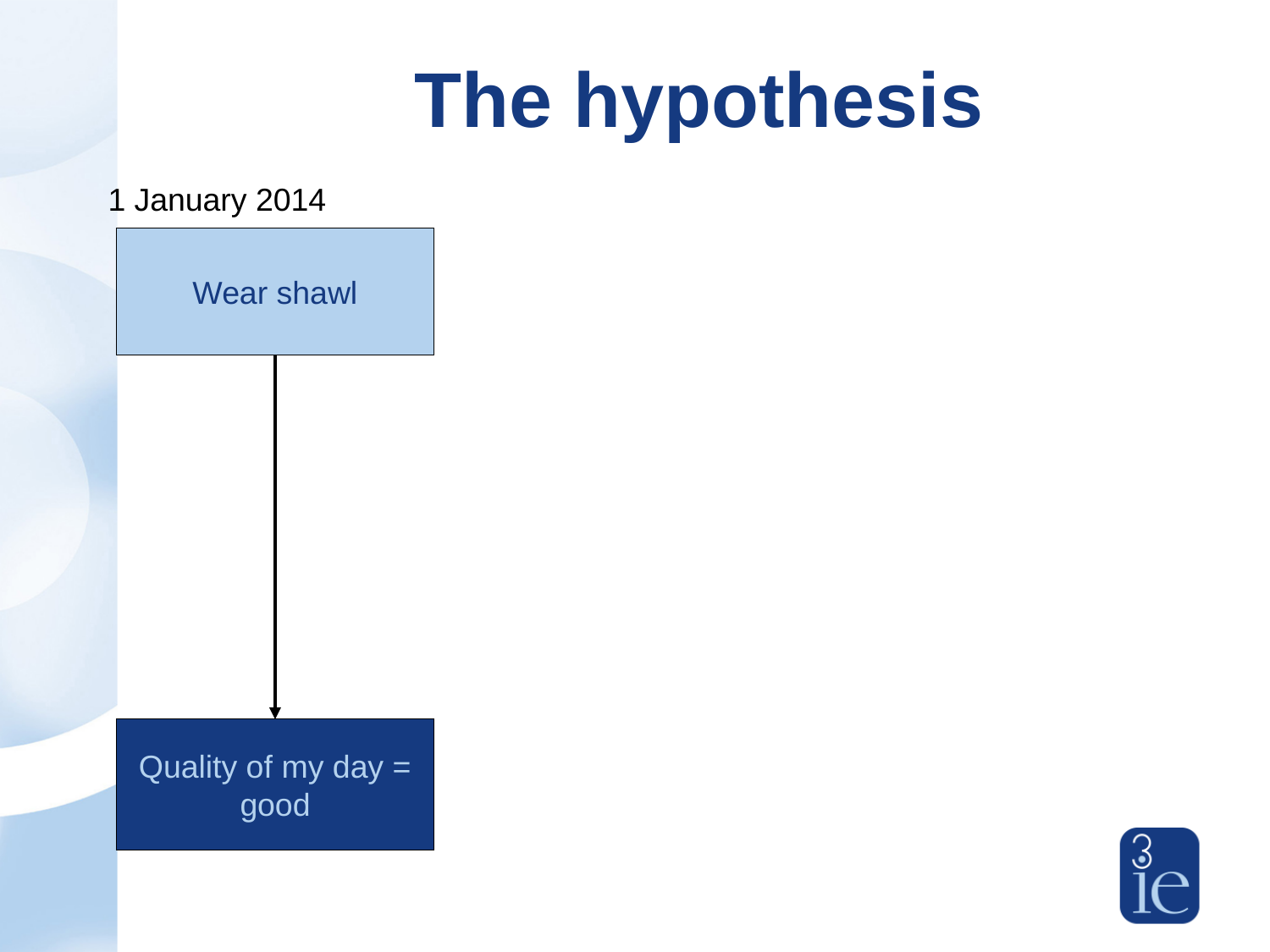

# The hypothesis
1 January 2014

Wear shawl

Quality of my day = good